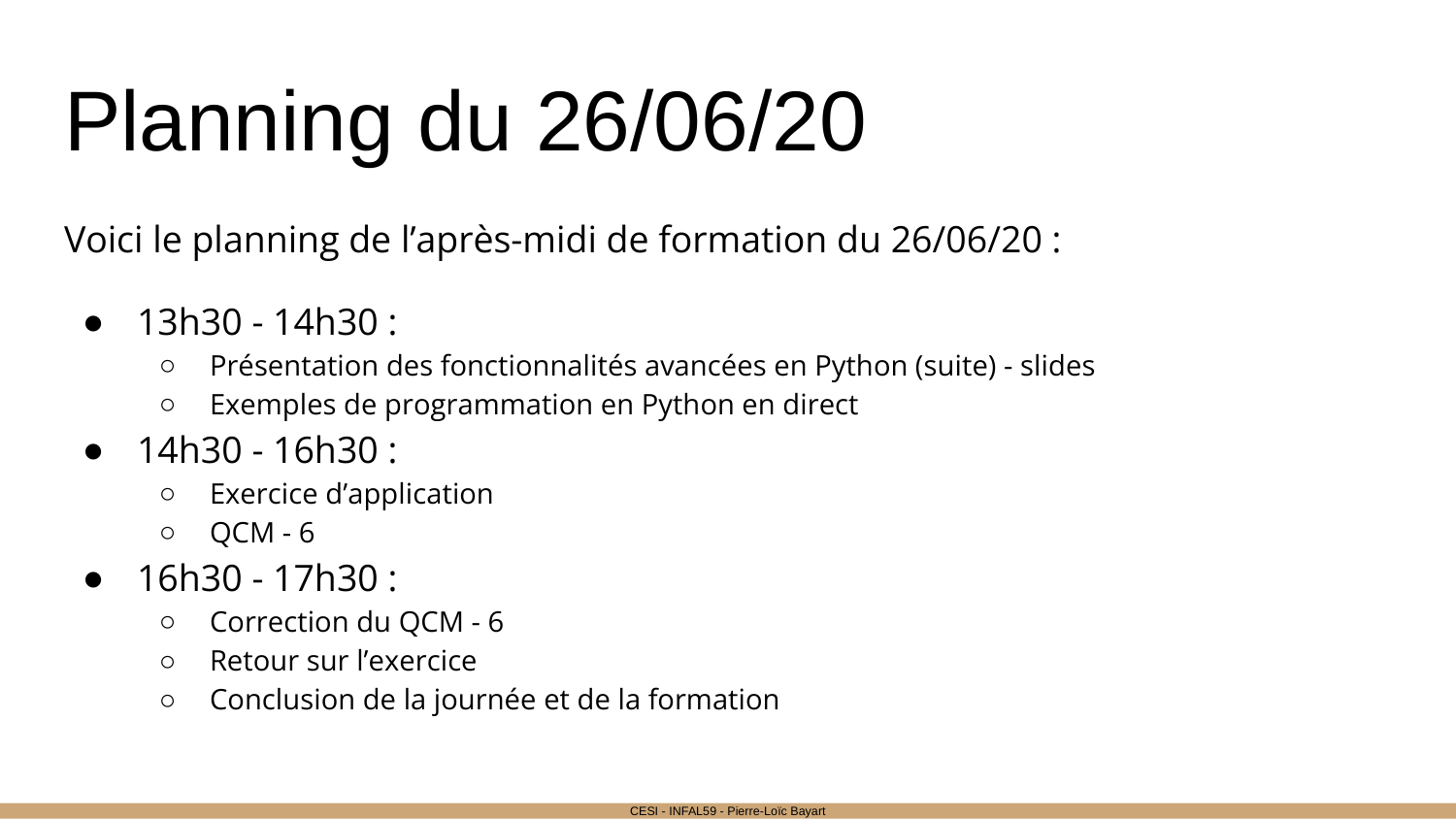

# Planning du 26/06/20
Voici le planning de l’après-midi de formation du 26/06/20 :
13h30 - 14h30 :
Présentation des fonctionnalités avancées en Python (suite) - slides
Exemples de programmation en Python en direct
14h30 - 16h30 :
Exercice d’application
QCM - 6
16h30 - 17h30 :
Correction du QCM - 6
Retour sur l’exercice
Conclusion de la journée et de la formation